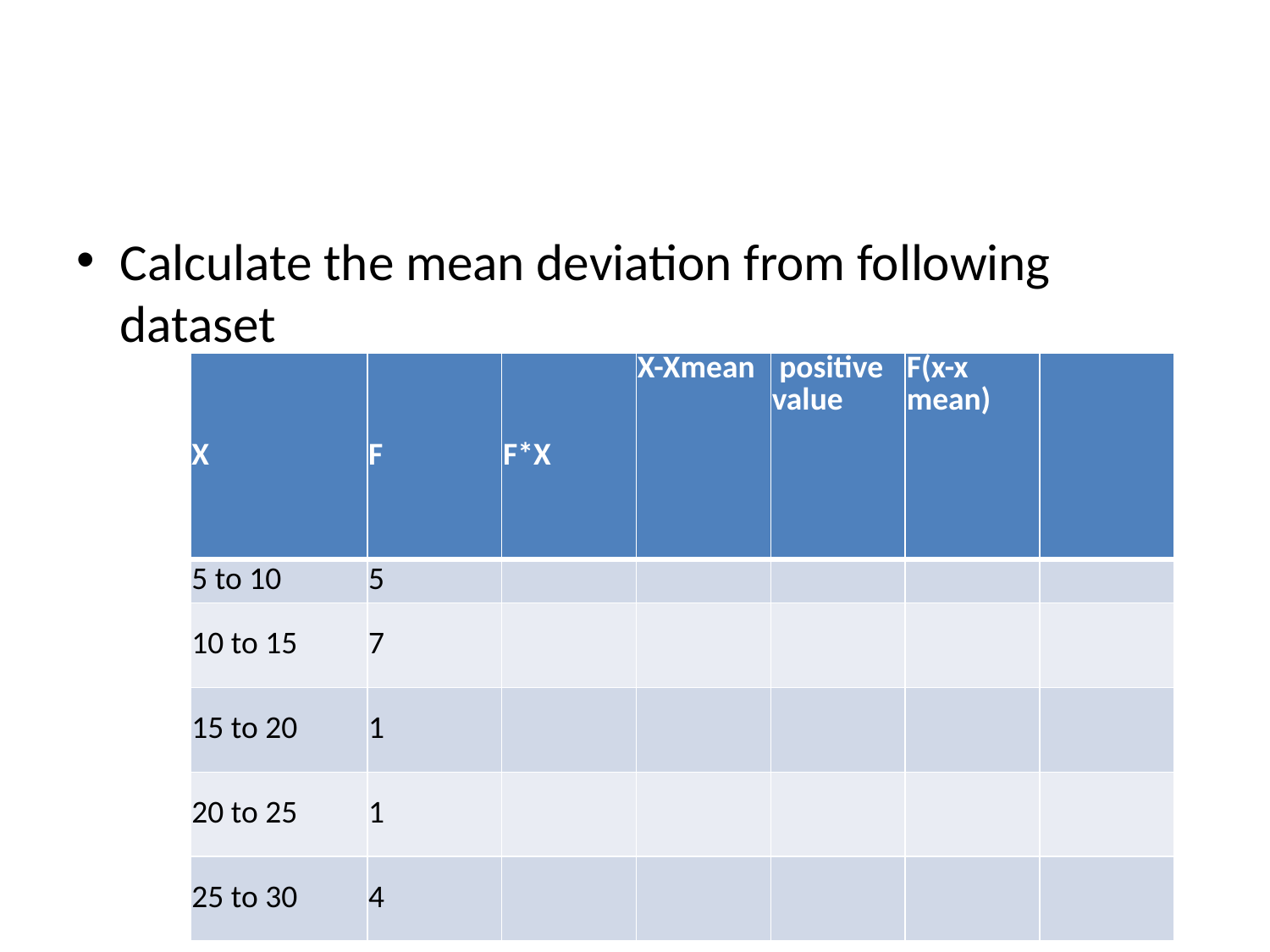

#
Calculate the mean deviation from following dataset

| X | F | F\*X | X-Xmean | positive value | F(x-x mean) |  |
| --- | --- | --- | --- | --- | --- | --- |
| 5 to 10 | 5 |  |  |  |  |  |
| 10 to 15 | 7 |  |  |  |  |  |
| 15 to 20 | 1 |  |  |  |  |  |
| 20 to 25 | 1 |  |  |  |  |  |
| 25 to 30 | 4 |  |  |  |  |  |